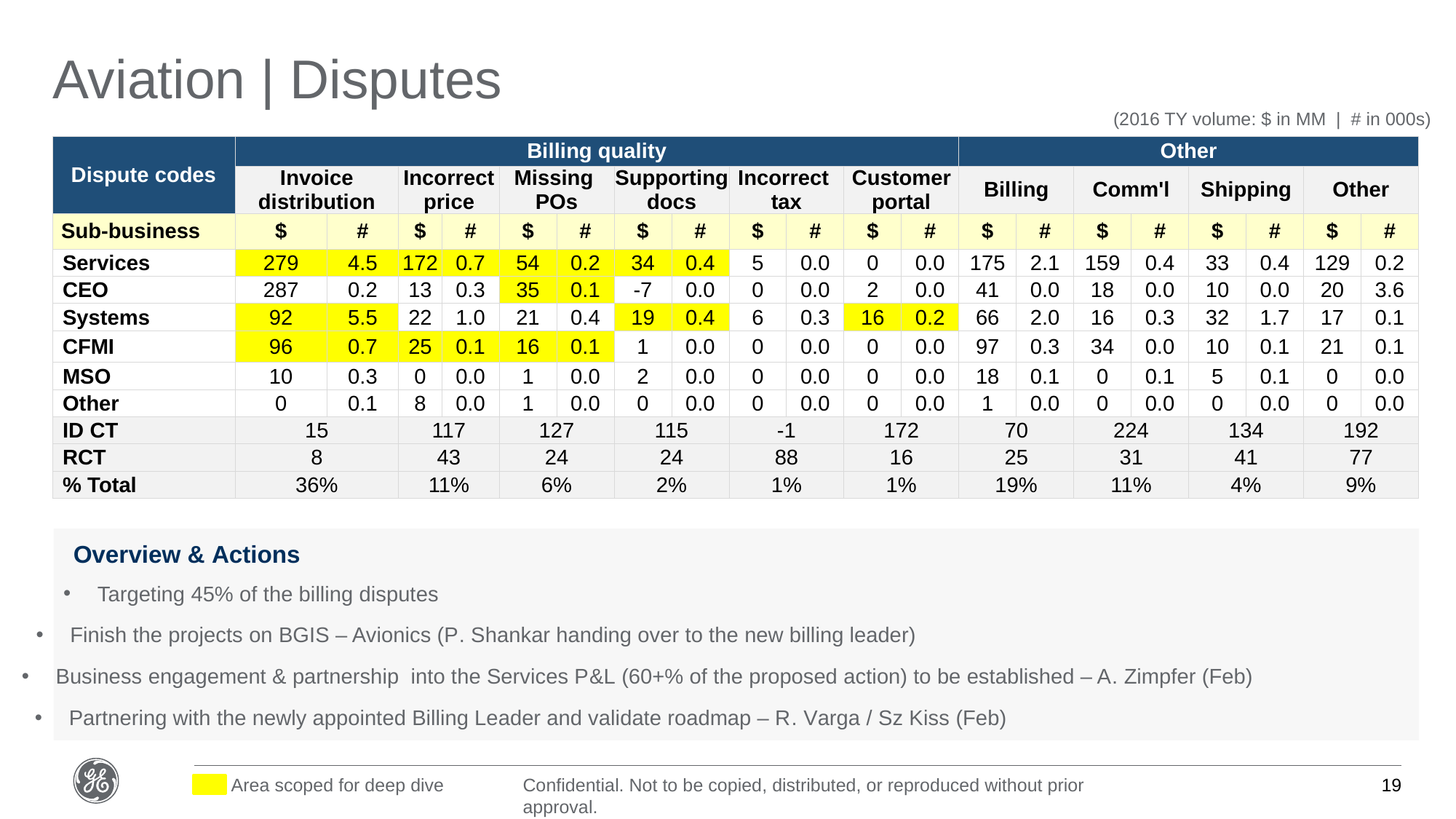

# Aviation | Disputes
(2016 TY volume: $ in MM  |  # in 000s)

| Dispute codes | Billing quality |  |  |  |  |  |  |  |  |  |  |  | Other |  |  |  |  |  |  |  |
| --- | --- | --- | --- | --- | --- | --- | --- | --- | --- | --- | --- | --- | --- | --- | --- | --- | --- | --- | --- | --- |
|  | Invoice distribution |  | Incorrect price |  | Missing POs |  | Supporting docs |  | Incorrect tax |  | Customer portal |  | Billing |  | Comm'l |  | Shipping |  | Other |  |
| Sub-business | $ | # | $ | # | $ | # | $ | # | $ | # | $ | # | $ | # | $ | # | $ | # | $ | # |
| Services | 279 | 4.5 | 172 | 0.7 | 54 | 0.2 | 34 | 0.4 | 5 | 0.0 | 0 | 0.0 | 175 | 2.1 | 159 | 0.4 | 33 | 0.4 | 129 | 0.2 |
| CEO | 287 | 0.2 | 13 | 0.3 | 35 | 0.1 | -7 | 0.0 | 0 | 0.0 | 2 | 0.0 | 41 | 0.0 | 18 | 0.0 | 10 | 0.0 | 20 | 3.6 |
| Systems | 92 | 5.5 | 22 | 1.0 | 21 | 0.4 | 19 | 0.4 | 6 | 0.3 | 16 | 0.2 | 66 | 2.0 | 16 | 0.3 | 32 | 1.7 | 17 | 0.1 |
| CFMI | 96 | 0.7 | 25 | 0.1 | 16 | 0.1 | 1 | 0.0 | 0 | 0.0 | 0 | 0.0 | 97 | 0.3 | 34 | 0.0 | 10 | 0.1 | 21 | 0.1 |
| MSO | 10 | 0.3 | 0 | 0.0 | 1 | 0.0 | 2 | 0.0 | 0 | 0.0 | 0 | 0.0 | 18 | 0.1 | 0 | 0.1 | 5 | 0.1 | 0 | 0.0 |
| Other | 0 | 0.1 | 8 | 0.0 | 1 | 0.0 | 0 | 0.0 | 0 | 0.0 | 0 | 0.0 | 1 | 0.0 | 0 | 0.0 | 0 | 0.0 | 0 | 0.0 |
| ID CT | 15 |  | 117 |  | 127 |  | 115 |  | -1 |  | 172 |  | 70 |  | 224 |  | 134 |  | 192 |  |
| RCT | 8 |  | 43 |  | 24 |  | 24 |  | 88 |  | 16 |  | 25 |  | 31 |  | 41 |  | 77 |  |
| % Total | 36% |  | 11% |  | 6% |  | 2% |  | 1% |  | 1% |  | 19% |  | 11% |  | 4% |  | 9% |  |

Overview & Actions
Targeting 45% of the billing disputes
Finish the projects on BGIS – Avionics (P. Shankar handing over to the new billing leader)
Business engagement & partnership  into the Services P&L (60+% of the proposed action) to be established – A. Zimpfer (Feb)
Partnering with the newly appointed Billing Leader and validate roadmap – R. Varga / Sz Kiss (Feb)
19
Area scoped for deep dive